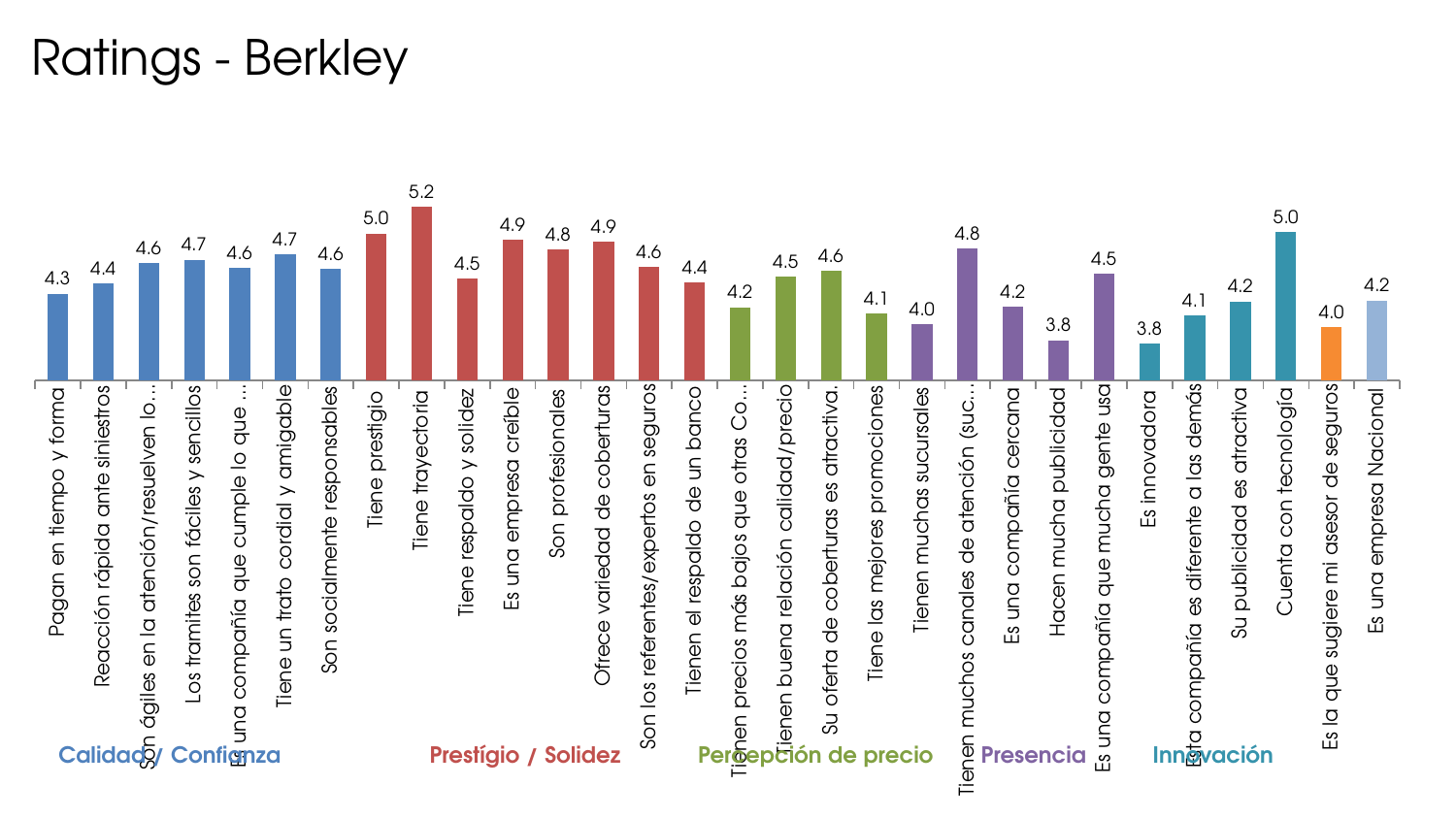

# Ratings - Berkley

### Chart

| Category | Berkley |
|---|---|
| Pagan en tiempo y forma | 4.31929640186576 |
| Reacción rápida ante siniestros | 4.432807643917547 |
| Son ágiles en la atención/resuelven los problemas | 4.641246769206366 |
| Los tramites son fáciles y sencillos | 4.680583106948755 |
| Es una compañía que cumple lo que promete/ confiable | 4.5928396405612455 |
| Tiene un trato cordial y amigable | 4.737716231853696 |
| Son socialmente responsables | 4.582825593748135 |
| Tiene prestigio | 4.959582811446673 |
| Tiene trayectoria | 5.240139590039916 |
| Tiene respaldo y solidez | 4.481582006365119 |
| Es una empresa creíble | 4.890843299658939 |
| Son profesionales | 4.790648060628681 |
| Ofrece variedad de coberturas | 4.872856373928616 |
| Son los referentes/expertos en seguros | 4.607907748805232 |
| Tienen el respaldo de un banco | 4.440370796340177 |
| Tienen precios más bajos que otras Compañías que ofrecen Servicios similares | 4.1767967560149195 |
| Tienen buena relación calidad/precio | 4.5044790109498445 |
| Su oferta de coberturas es atractiva. | 4.5644806739602295 |
| Tiene las mejores promociones | 4.111590452505229 |
| Tienen muchas sucursales | 3.997405960586365 |
| Tienen muchos canales de atención (sucursales, web, teléfono, otros) | 4.797650266706414 |
| Es una compañía cercana | 4.1844988791685385 |
| Hacen mucha publicidad | 3.8275140739375564 |
| Es una compañía que mucha gente usa | 4.532350846989065 |
| Es innovadora | 3.7875706415110173 |
| Esta compañía es diferente a las demás | 4.092827592904747 |
| Su publicidad es atractiva | 4.2397934852591135 |
| Cuenta con tecnología | 4.970374769368028 |
| Es la que sugiere mi asesor de seguros | 3.9667078255738204 |
| Es una empresa Nacional | 4.2492259728939645 |
Calidad / Confianza
Prestígio / Solidez
Percepción de precio
Presencia
Innovación